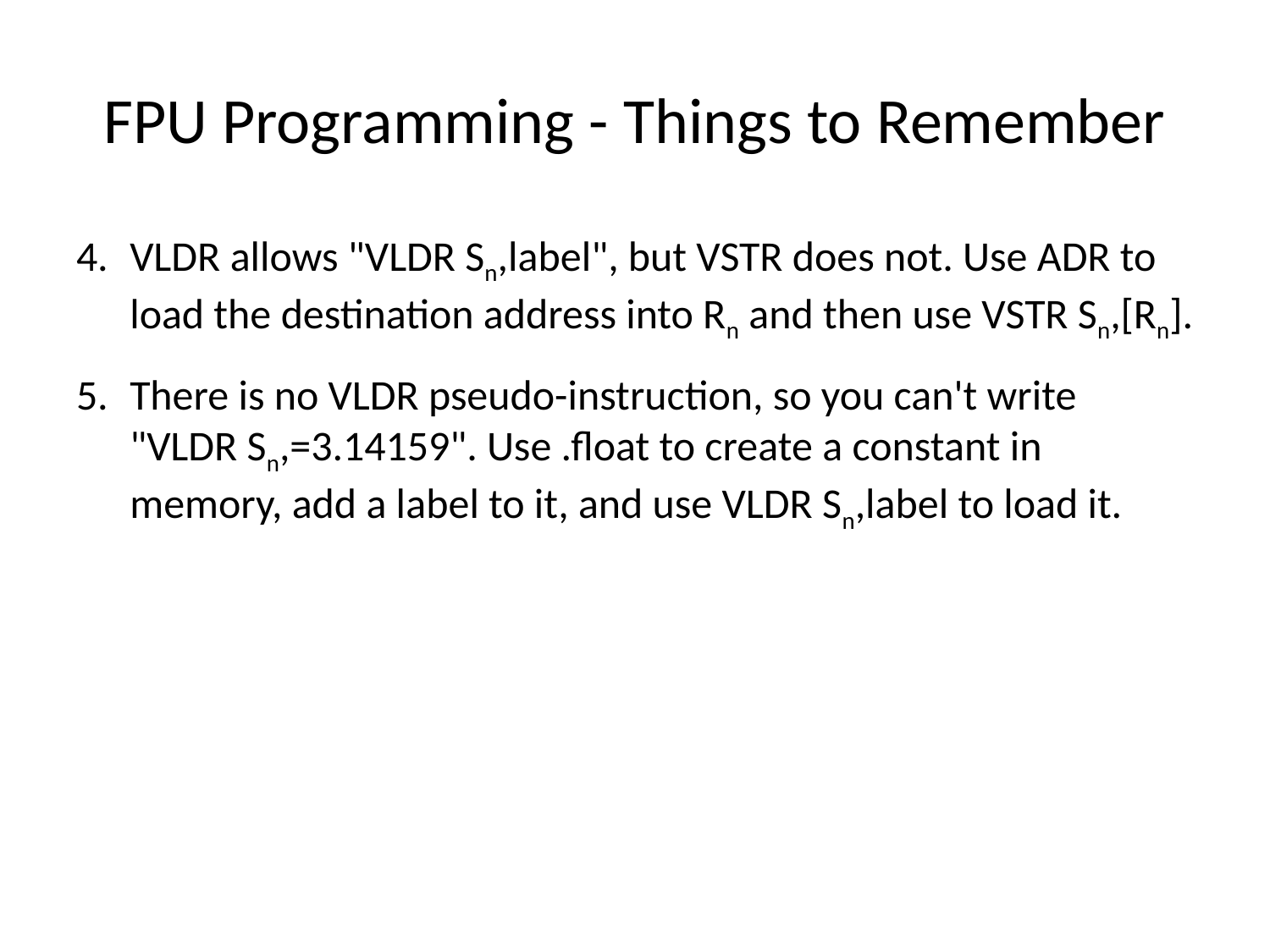

# FPU Programming - Things to Remember
VLDR allows "VLDR Sn,label", but VSTR does not. Use ADR to load the destination address into Rn and then use VSTR Sn,[Rn].
There is no VLDR pseudo-instruction, so you can't write "VLDR Sn,=3.14159". Use .float to create a constant in memory, add a label to it, and use VLDR Sn,label to load it.